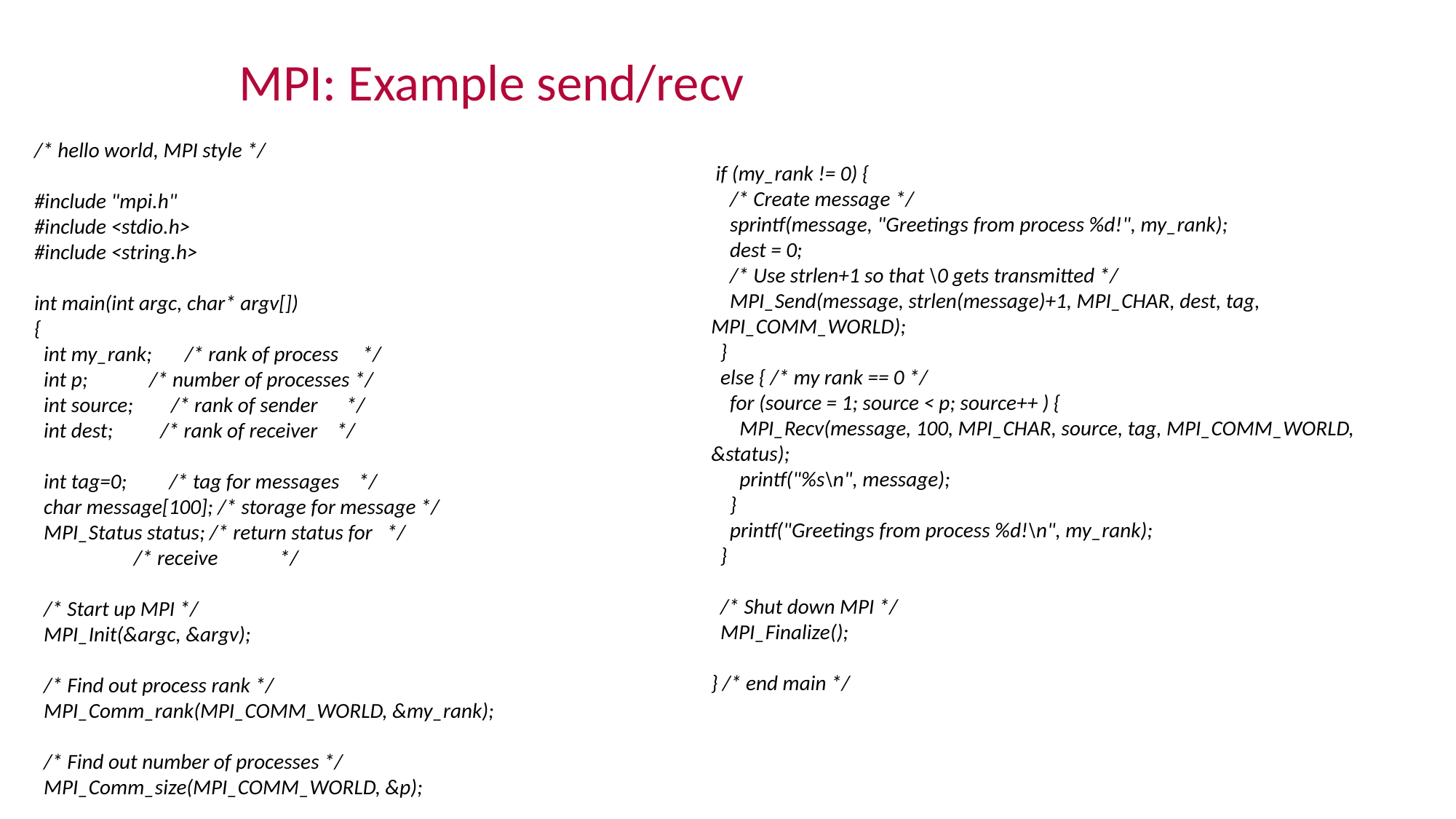

MPI: Example send/recv
/* hello world, MPI style */

#include "mpi.h"
#include <stdio.h>
#include <string.h>

int main(int argc, char* argv[])
{
  int my_rank;       /* rank of process     */
  int p;             /* number of processes */
  int source;        /* rank of sender      */
  int dest;          /* rank of receiver    */

  int tag=0;         /* tag for messages    */
  char message[100]; /* storage for message */
  MPI_Status status; /* return status for   */
                     /* receive             */

  /* Start up MPI */
  MPI_Init(&argc, &argv);

  /* Find out process rank */
  MPI_Comm_rank(MPI_COMM_WORLD, &my_rank);

  /* Find out number of processes */
  MPI_Comm_size(MPI_COMM_WORLD, &p);
 if (my_rank != 0) {
    /* Create message */
    sprintf(message, "Greetings from process %d!", my_rank);
    dest = 0;
    /* Use strlen+1 so that \0 gets transmitted */
    MPI_Send(message, strlen(message)+1, MPI_CHAR, dest, tag, MPI_COMM_WORLD);
  }
  else { /* my rank == 0 */
    for (source = 1; source < p; source++ ) {
      MPI_Recv(message, 100, MPI_CHAR, source, tag, MPI_COMM_WORLD, &status);
      printf("%s\n", message);
    }
    printf("Greetings from process %d!\n", my_rank);
  }

  /* Shut down MPI */
  MPI_Finalize();

} /* end main */